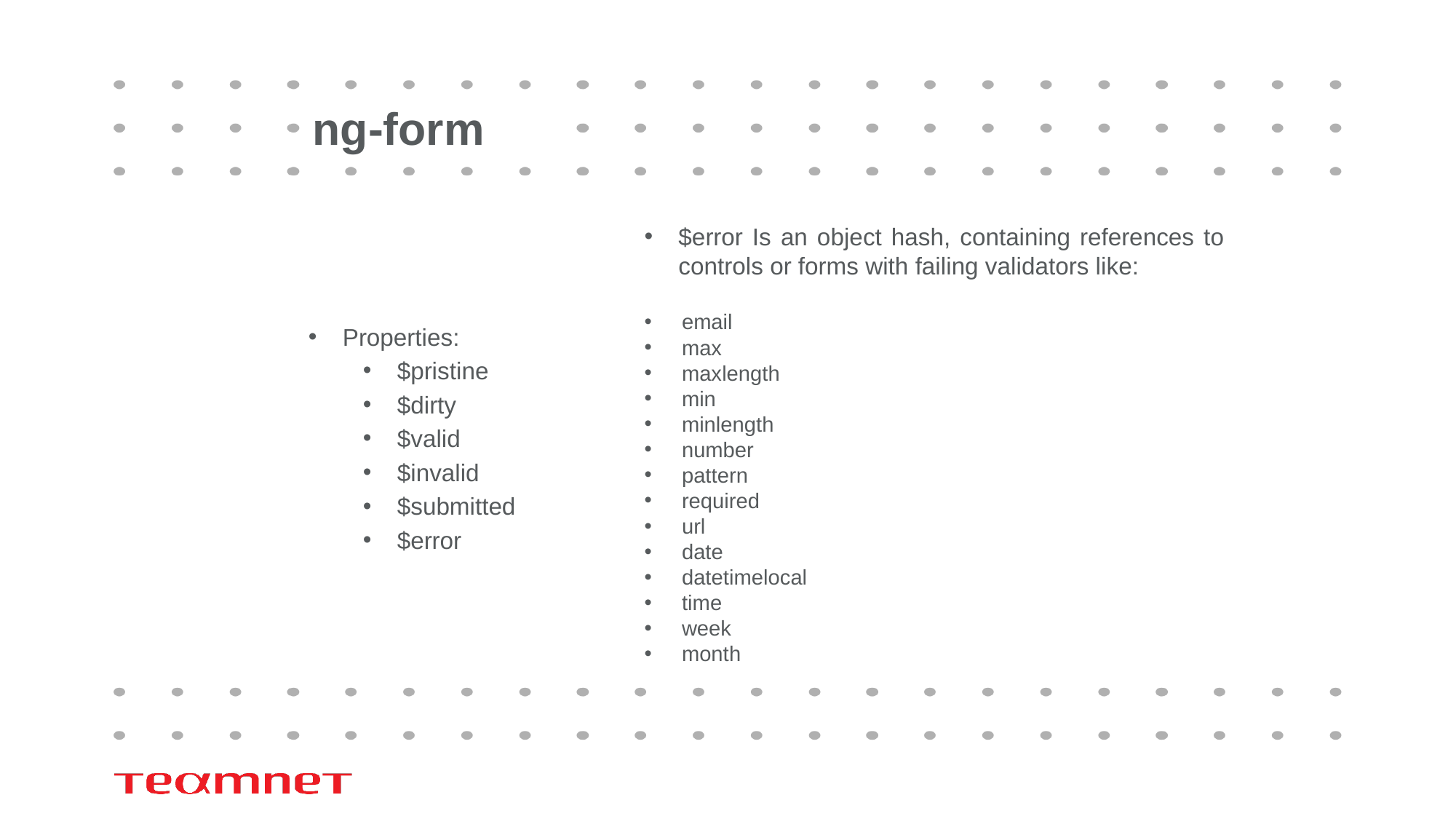

# ng-form
Properties:
$pristine
$dirty
$valid
$invalid
$submitted
$error
$error Is an object hash, containing references to controls or forms with failing validators like:

     email
     max
     maxlength
     min
     minlength
     number
     pattern
     required
     url
     date
     datetimelocal
     time
     week
     month